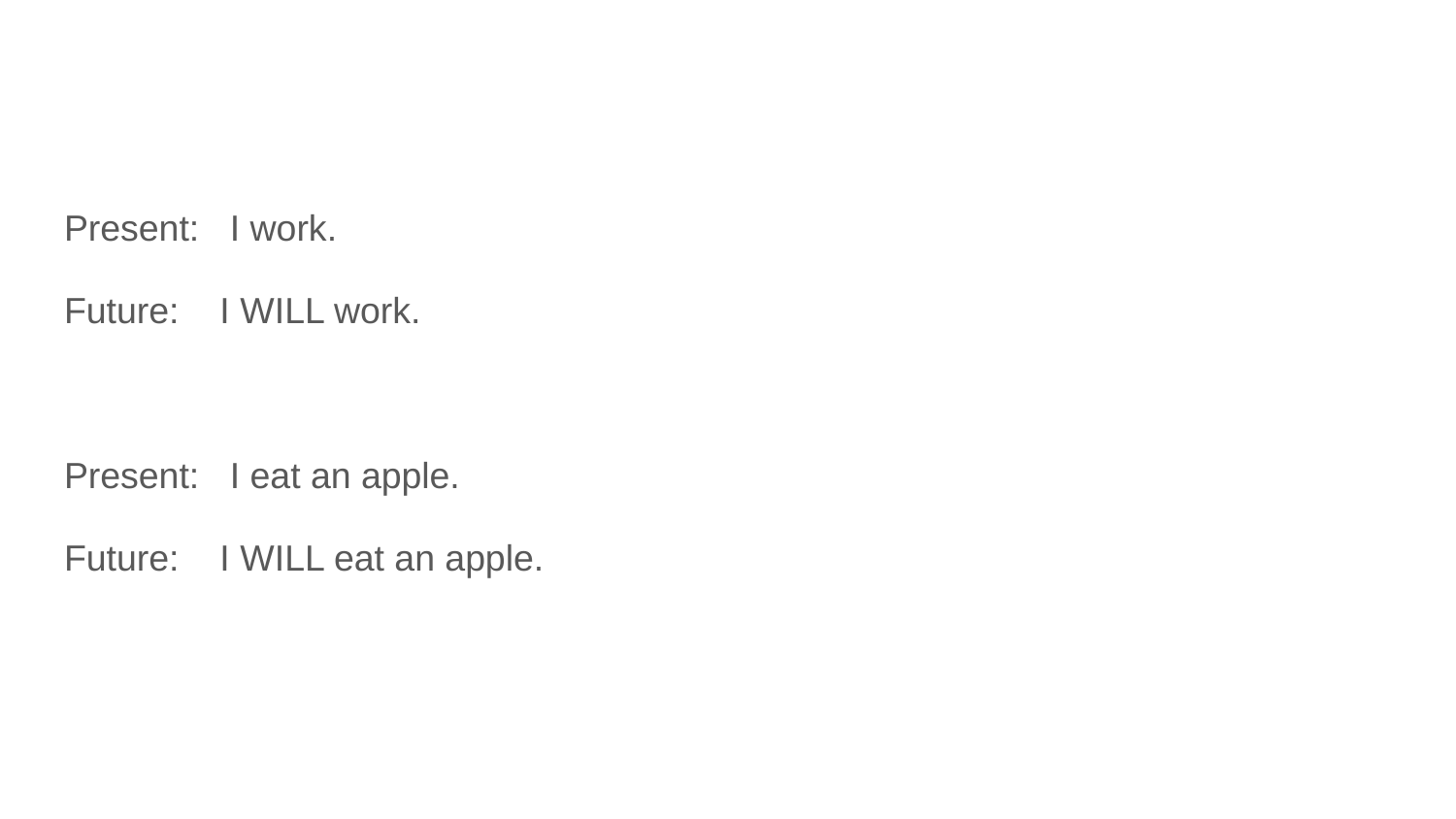

#
Present:   I work.
Future:    I WILL work.

Present:   I eat an apple.
Future:    I WILL eat an apple.